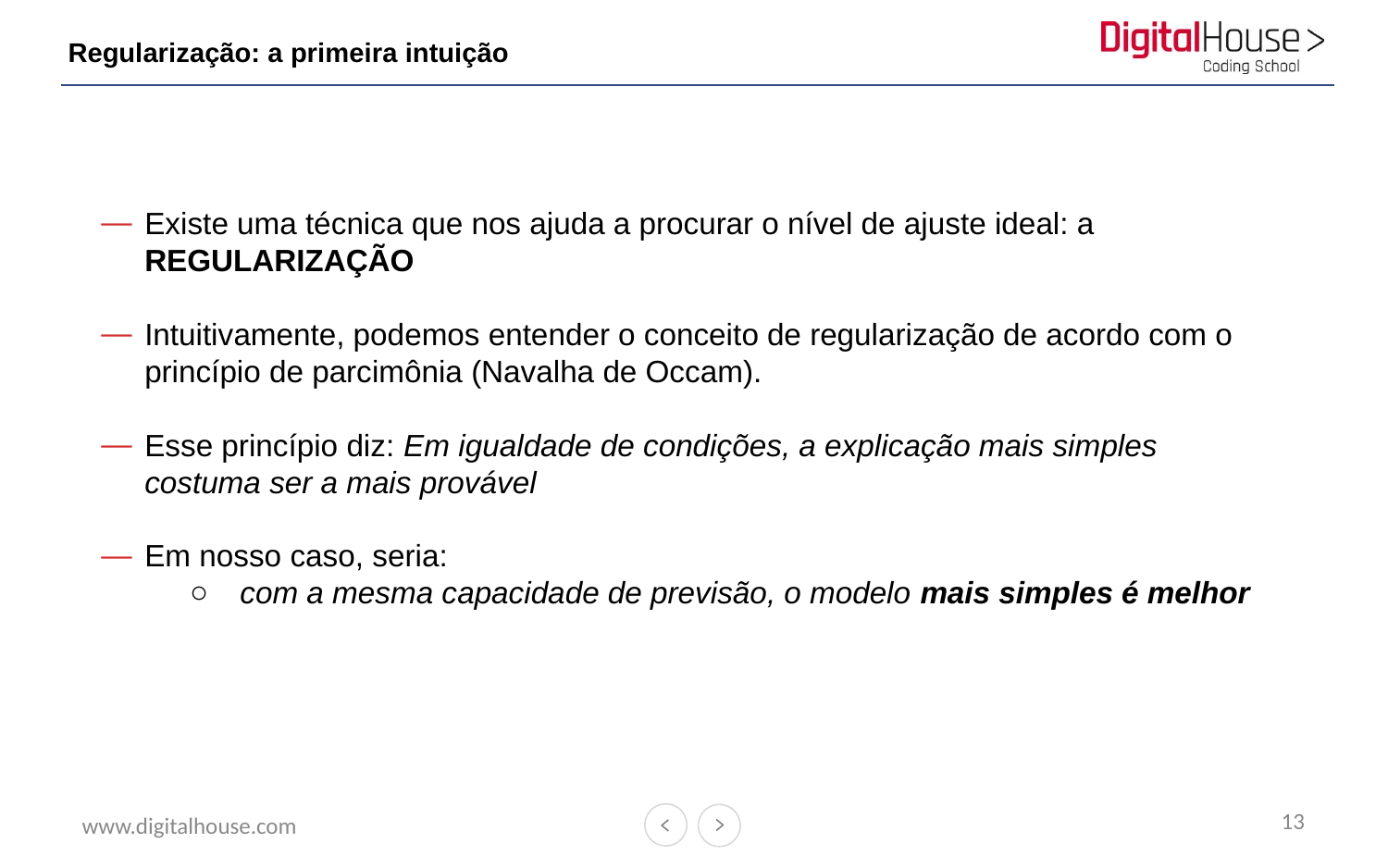

# Regularização: a primeira intuição
Existe uma técnica que nos ajuda a procurar o nível de ajuste ideal: a REGULARIZAÇÃO

Intuitivamente, podemos entender o conceito de regularização de acordo com o princípio de parcimônia (Navalha de Occam).

Esse princípio diz: Em igualdade de condições, a explicação mais simples costuma ser a mais provável

Em nosso caso, seria:
com a mesma capacidade de previsão, o modelo mais simples é melhor

13